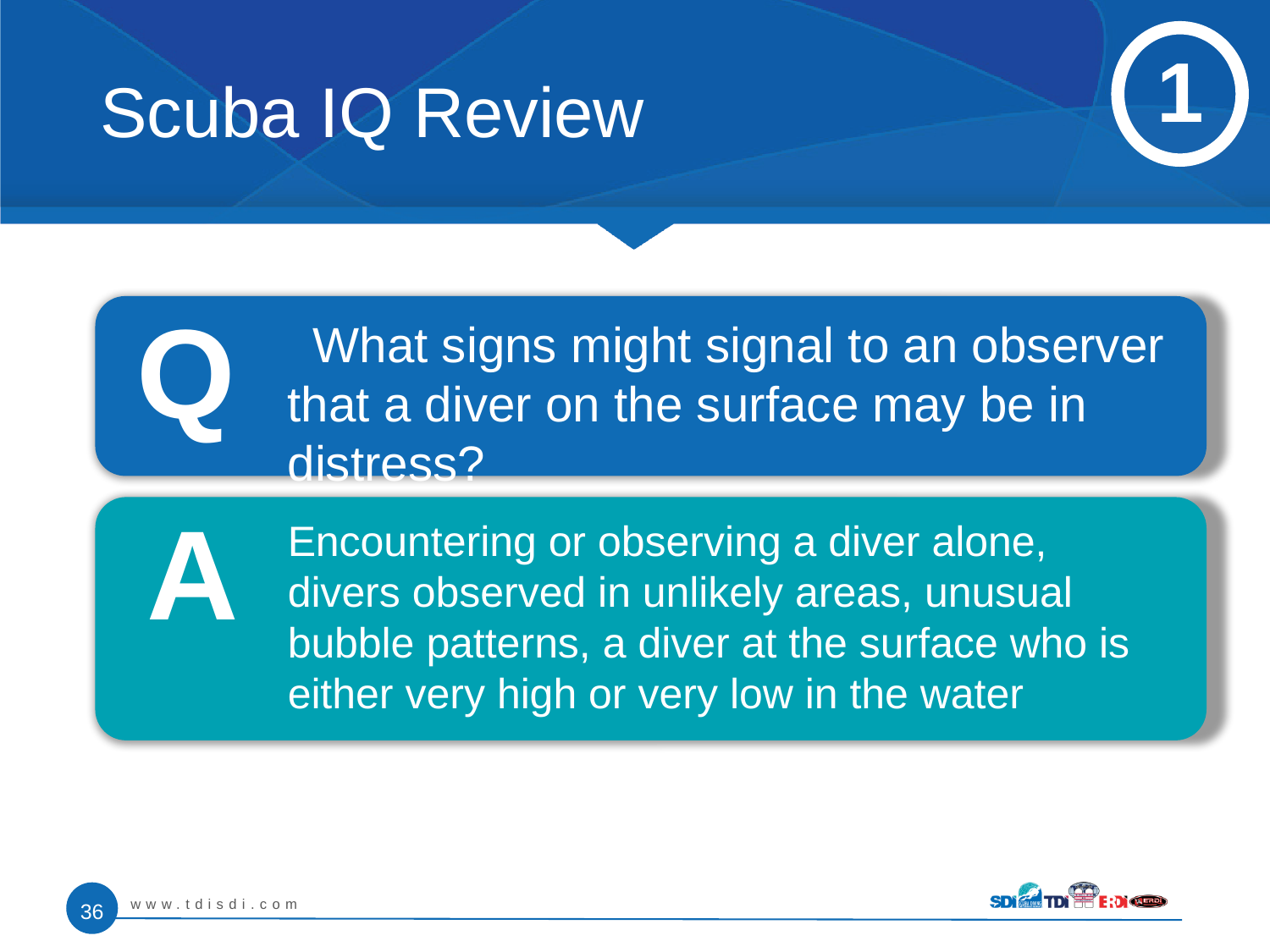

# Scuba IQ Review
1

Q

        What signs might signal to an observer that a diver on the surface may be in  distress?

A

	Encountering or observing a diver alone, divers observed in unlikely areas, unusual bubble patterns, a diver at the surface who is either very high or very low in the water
www.tdisdi.com
36